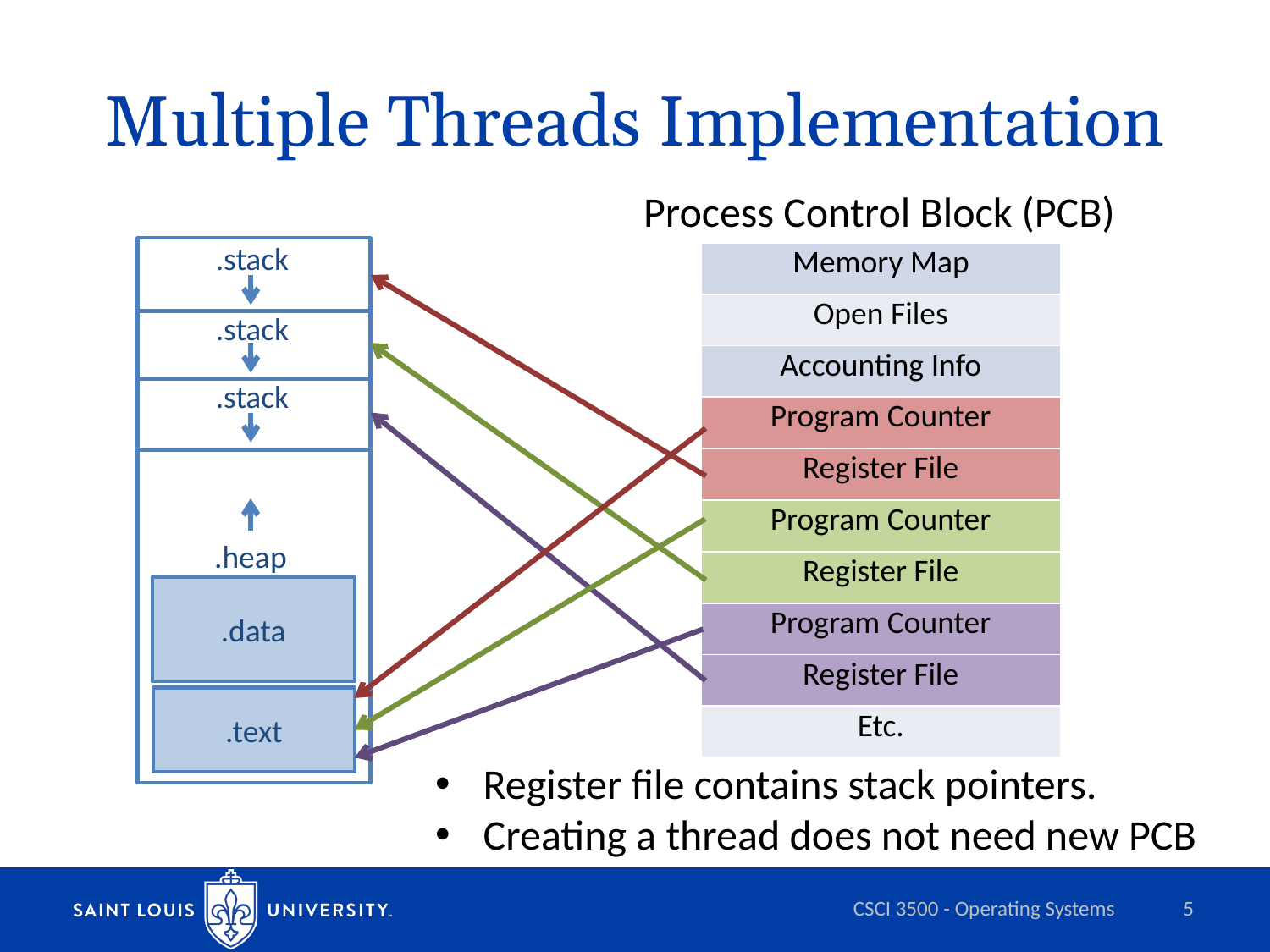

# Multiple Threads Implementation
Process Control Block (PCB)
.stack

| Memory Map |
| --- |
| Open Files |
| Accounting Info |
| Program Counter |
| Register File |
| Program Counter |
| Register File |
| Program Counter |
| Register File |
| Etc. |
.stack
.stack
.heap
.data
.text
Register file contains stack pointers.
Creating a thread does not need new PCB
CSCI 3500 - Operating Systems
5